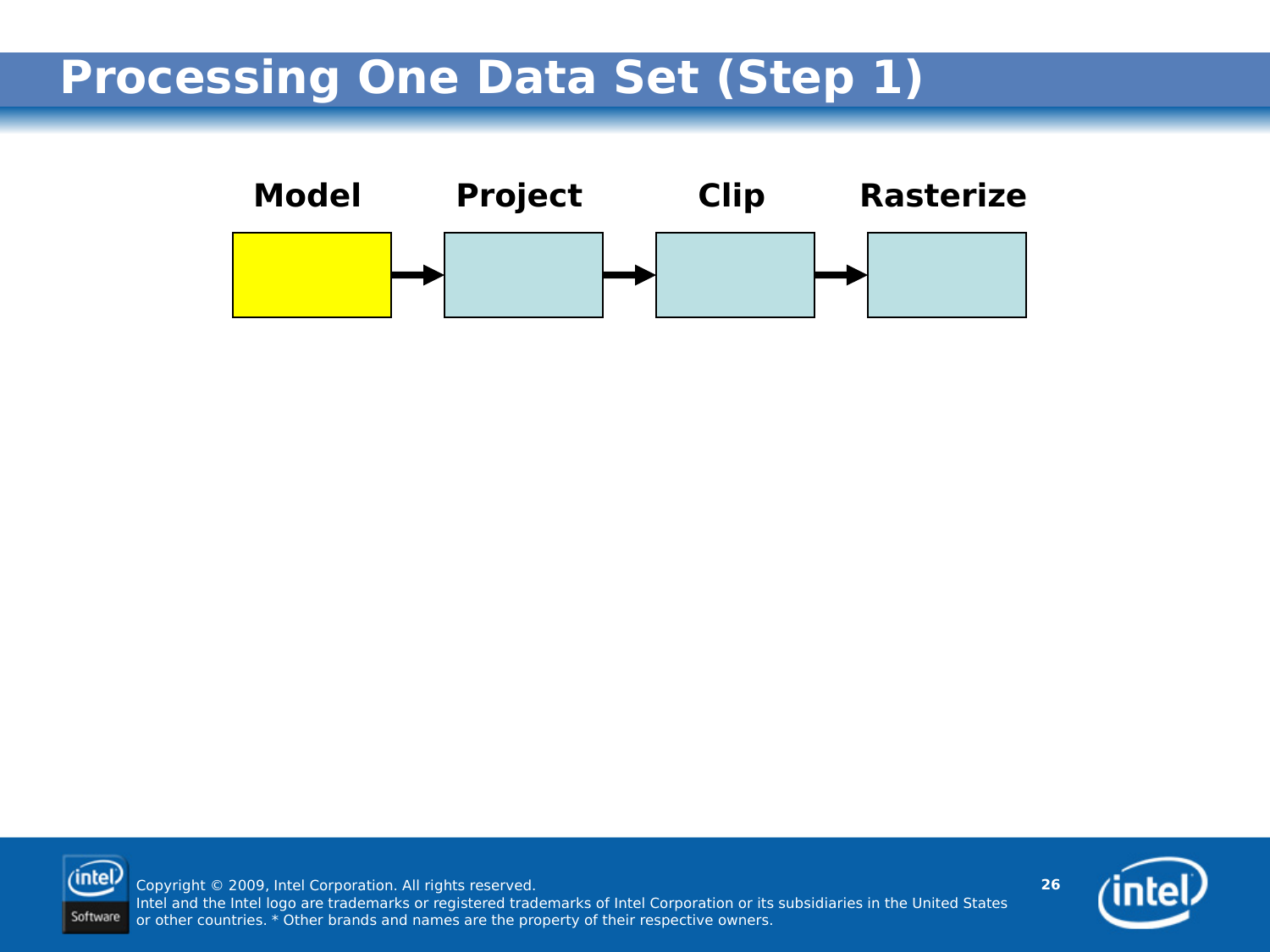

# Processing One Data Set (Step 1)
Model
Project
Clip
Rasterize

26